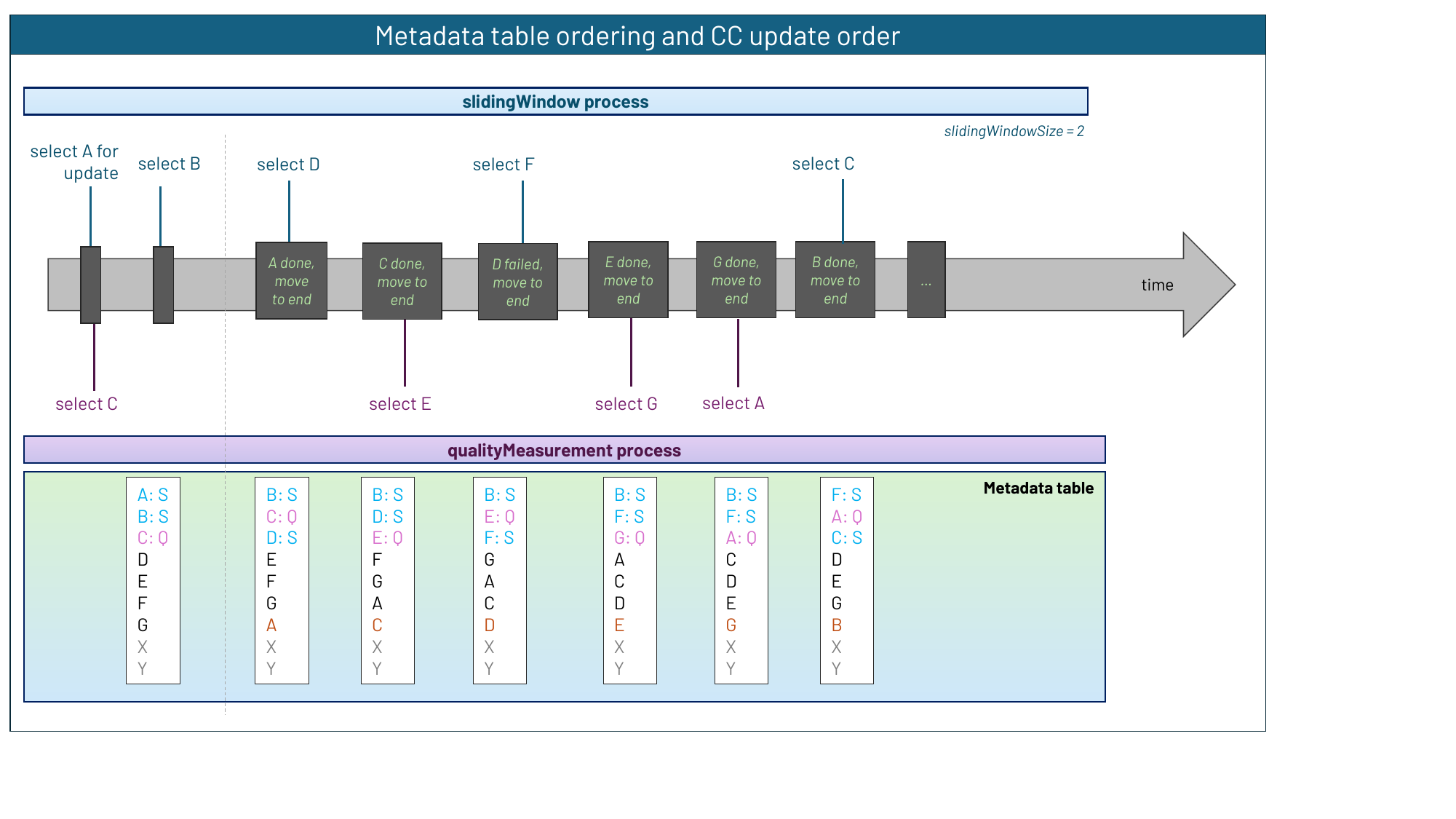

Metadata table ordering and CC update order
slidingWindow process
slidingWindowSize = 2
select A for update
select C
select B
select D
select F

E done, move to end
G done, move to end
B done, move to end
…
A done, move to end
C done, move to end
D failed, move to end

time
select A
select E
select G
select C
qualityMeasurement process

Metadata table
A: S
B: S
C: Q
D
E
F
G
X
Y
B: S
C: Q
D: S
E
F
G
A
X
Y
B: S
D: S
E: Q
F
G
A
C
X
Y
B: S
E: Q
F: S
G
A
C
D
X
Y
B: S
F: S
G: Q
A
C
D
E
X
Y
B: S
F: S
A: Q
C
D
E
G
X
Y
F: S
A: Q
C: S
D
E
G
B
X
Y